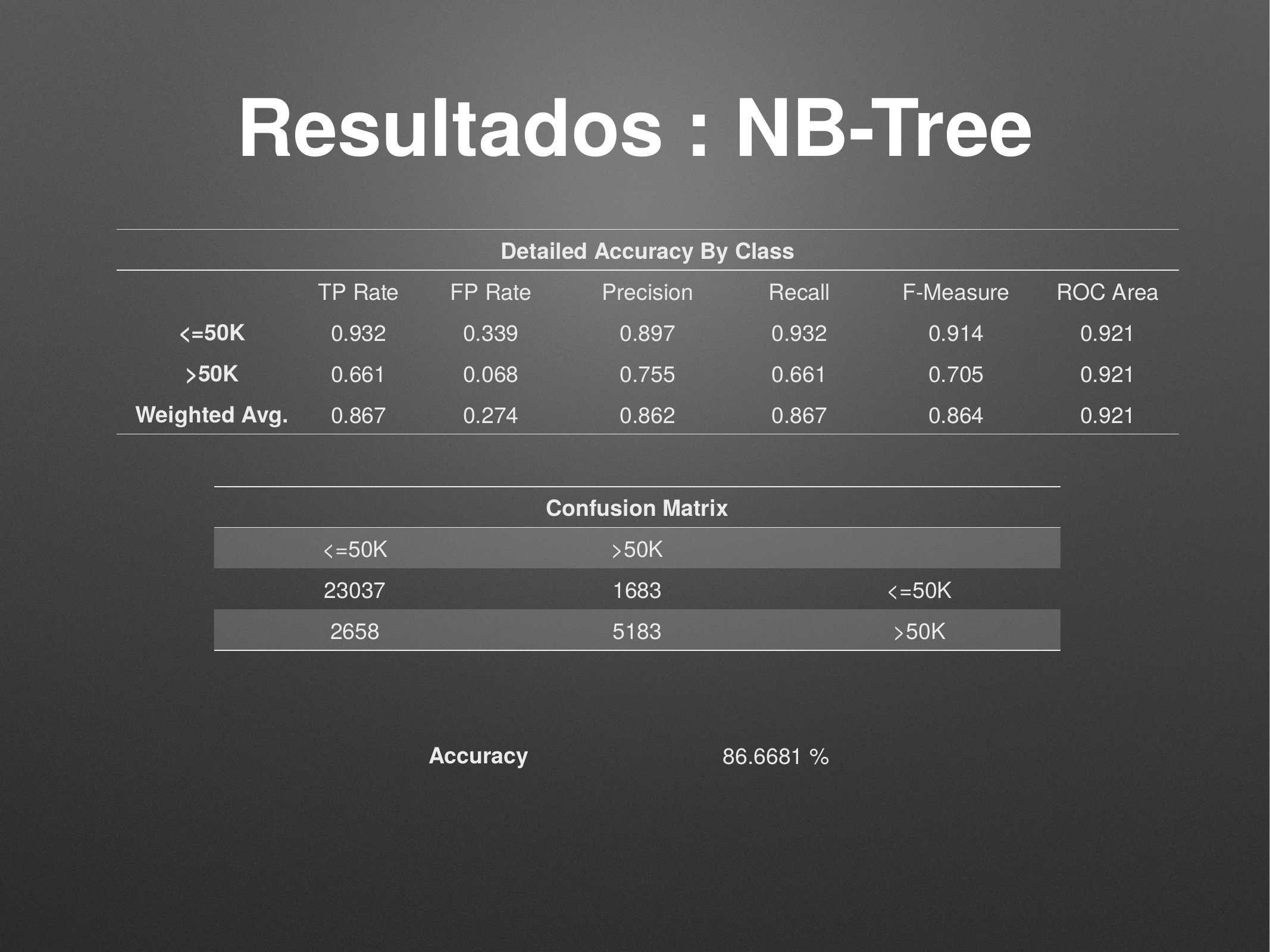

# Resultados : NB-Tree
| Detailed Accuracy By Class |  |  |  |  |  |  |
| --- | --- | --- | --- | --- | --- | --- |
|  | TP Rate | FP Rate | Precision | Recall | F-Measure | ROC Area |
| <=50K | 0.932 | 0.339 | 0.897 | 0.932 | 0.914 | 0.921 |
| >50K | 0.661 | 0.068 | 0.755 | 0.661 | 0.705 | 0.921 |
| Weighted Avg. | 0.867 | 0.274 | 0.862 | 0.867 | 0.864 | 0.921 |
| Confusion Matrix |  |  |
| --- | --- | --- |
| <=50K | >50K |  |
| 23037 | 1683 | <=50K |
| 2658 | 5183 | >50K |
| Accuracy | 86.6681 % |
| --- | --- |